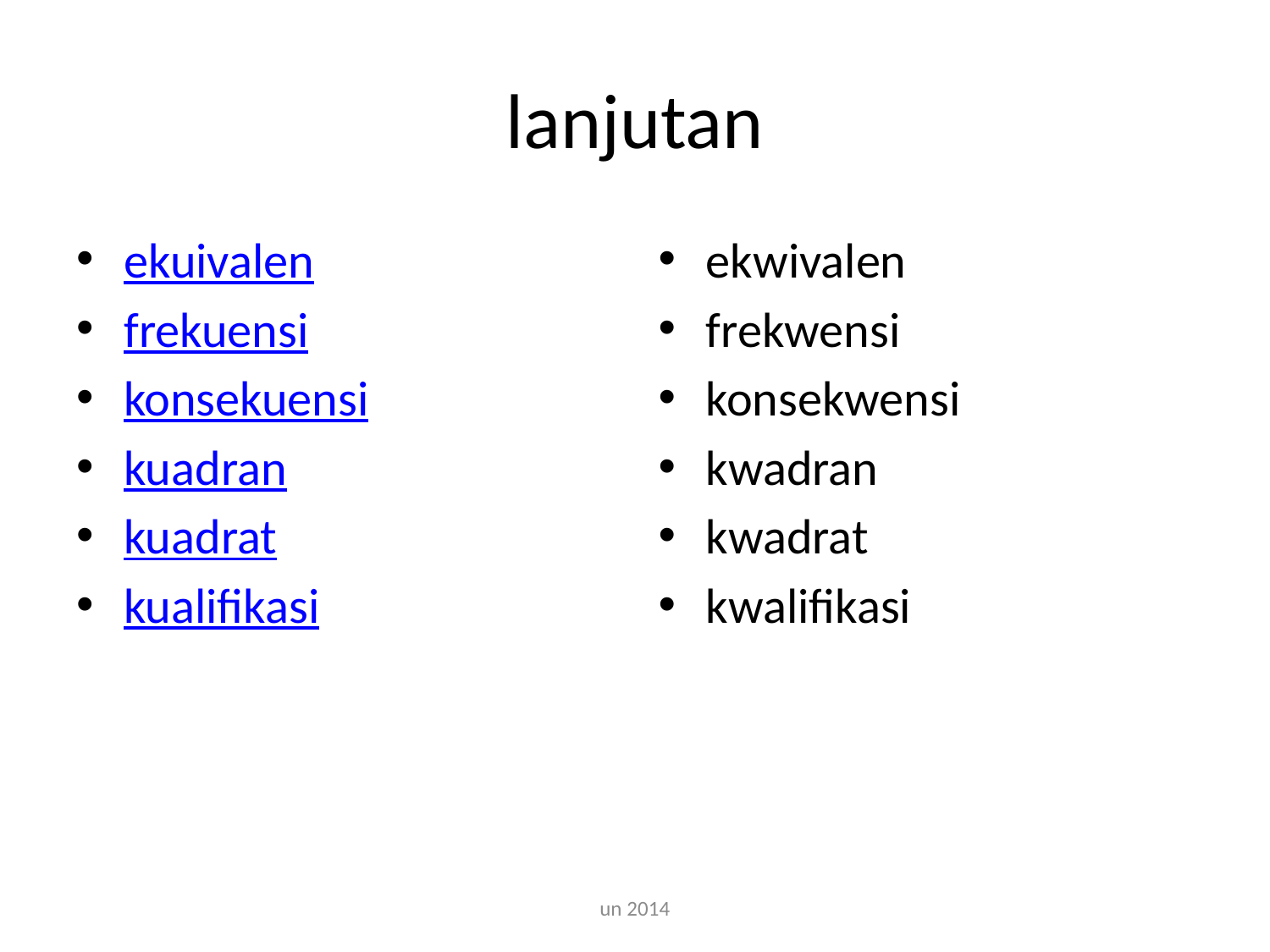

# lanjutan
ekuivalen
frekuensi
konsekuensi
kuadran
kuadrat
kualifikasi

ekwivalen
frekwensi
konsekwensi
kwadran
kwadrat
kwalifikasi

un 2014